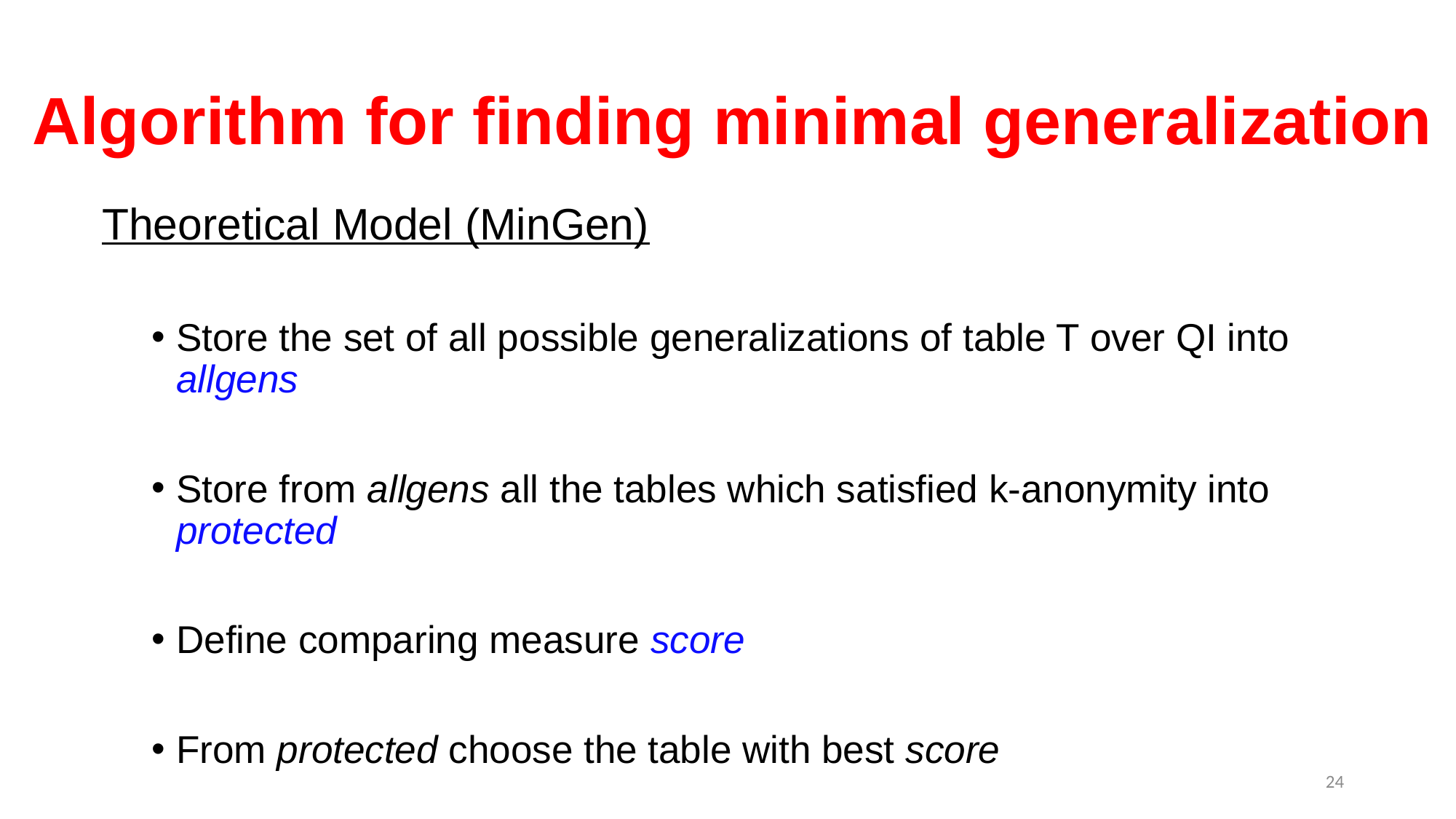

# Algorithm for finding minimal generalization
Theoretical Model (MinGen)

Store the set of all possible generalizations of table T over QI into allgens

Store from allgens all the tables which satisfied k-anonymity into protected

Define comparing measure score

From protected choose the table with best score

24